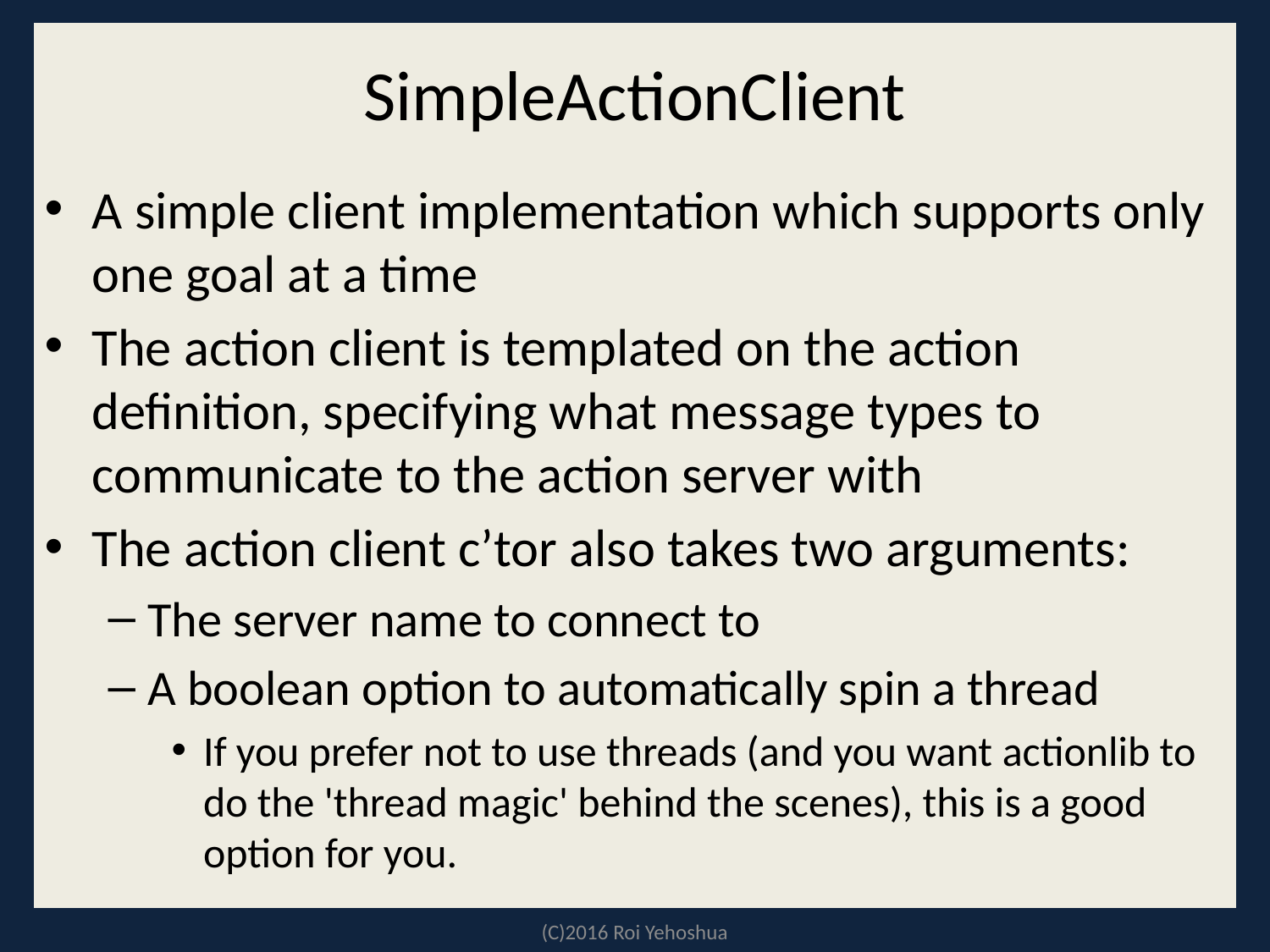

# SimpleActionClient
A simple client implementation which supports only one goal at a time
The action client is templated on the action definition, specifying what message types to communicate to the action server with
The action client c’tor also takes two arguments:
The server name to connect to
A boolean option to automatically spin a thread
If you prefer not to use threads (and you want actionlib to do the 'thread magic' behind the scenes), this is a good option for you.

(C)2016 Roi Yehoshua